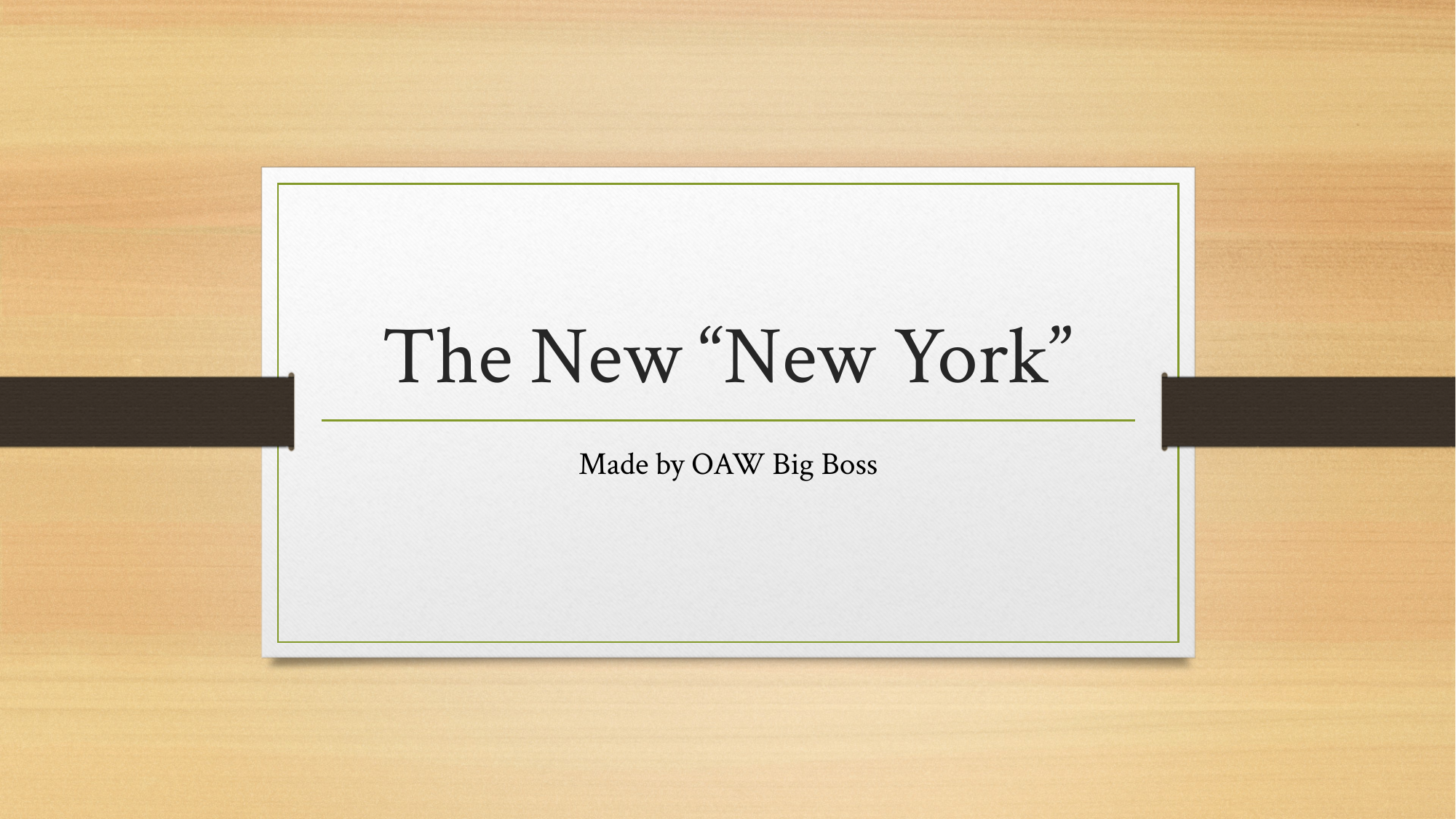

# The New “New York”
Made by OAW Big Boss